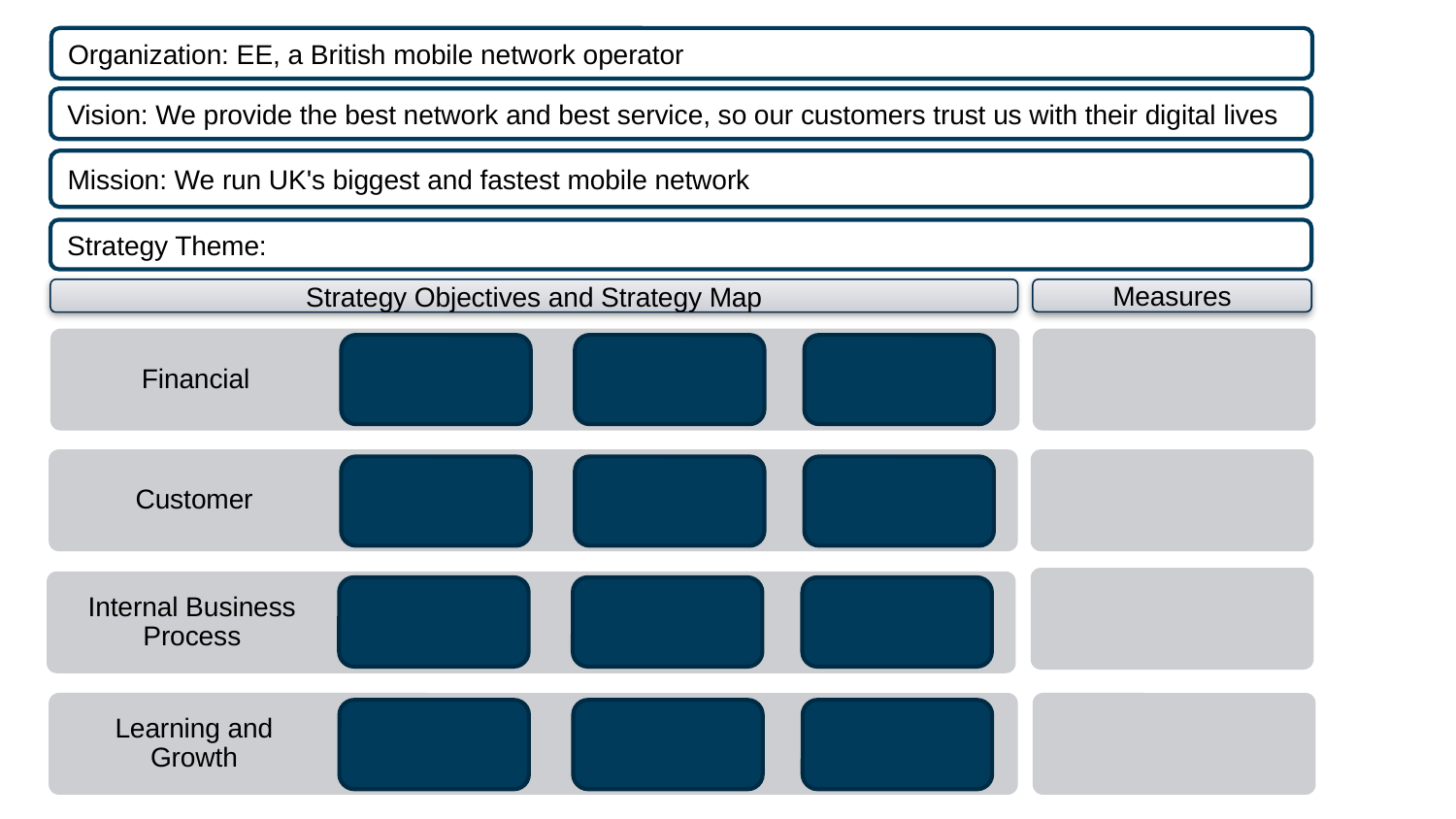

Organization: EE, a British mobile network operator
Vision: We provide the best network and best service, so our customers trust us with their digital lives
Mission: We run UK's biggest and fastest mobile network
Strategy Theme:
Strategy Objectives and Strategy Map
Measures

Financial

Customer

Internal Business Process

Learning and Growth